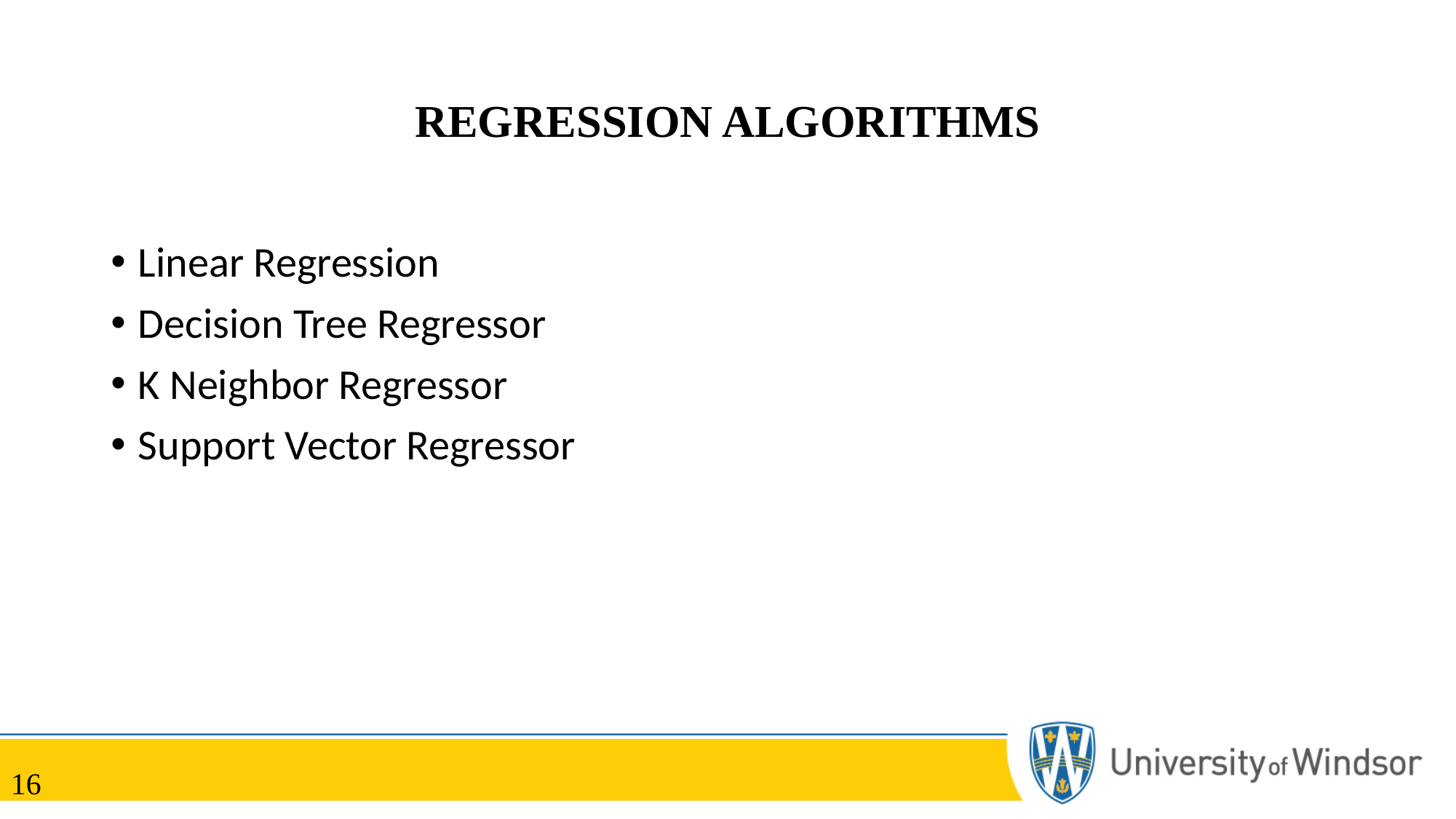

# REGRESSION ALGORITHMS
Linear Regression​
Decision Tree Regressor​
K Neighbor Regressor​
Support Vector Regressor​

16